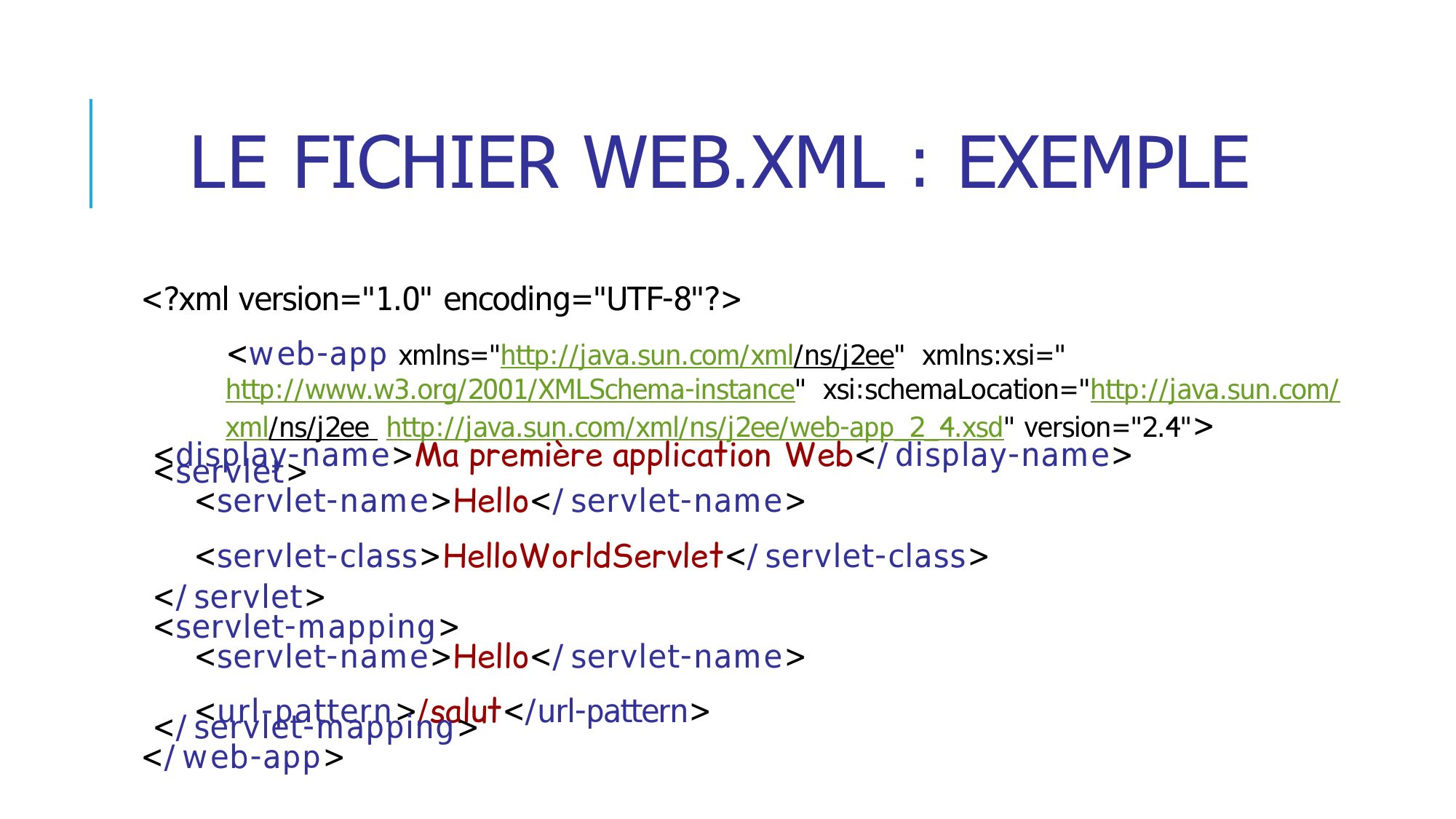

# Le fichier web.xml : Exemple
<?xml version="1.0" encoding="UTF-8"?>
<web-app xmlns="http://java.sun.com/xml/ns/j2ee"  xmlns:xsi="http://www.w3.org/2001/XMLSchema-instance"  xsi:schemaLocation="http://java.sun.com/xml/ns/j2ee  http://java.sun.com/xml/ns/j2ee/web-app_2_4.xsd" version="2.4">
<display-name>Ma première application Web</display-name>
<servlet>
<servlet-name>Hello</servlet-name>
<servlet-class>HelloWorldServlet</servlet-class>
</servlet>
<servlet-mapping>
<servlet-name>Hello</servlet-name>
<url-pattern>/salut</url-pattern>
</servlet-mapping>
</web-app>